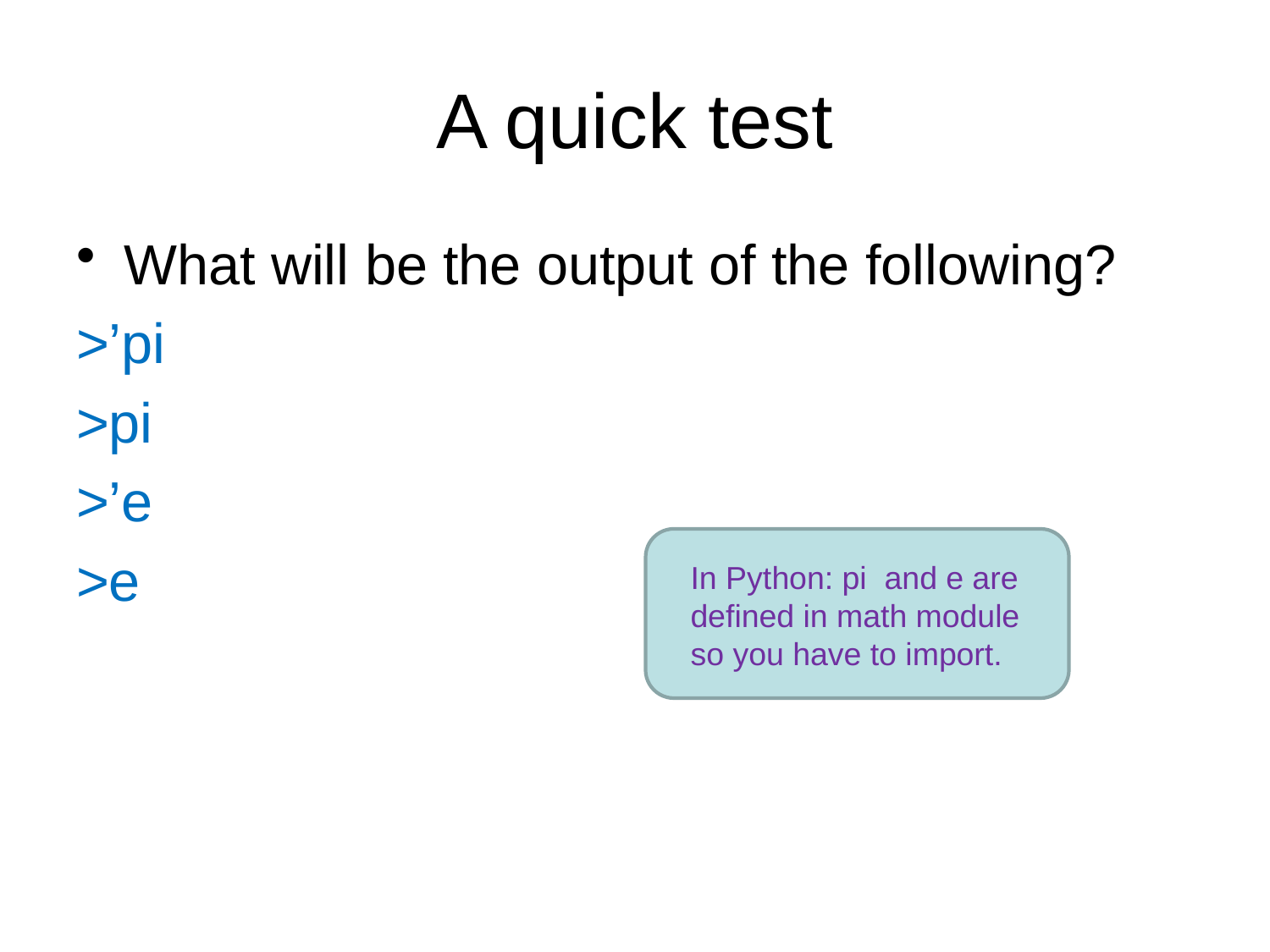

# A quick test
What will be the output of the following?
>’pi
>pi
>’e
>e

In Python: pi  and e are defined in math module so you have to import.